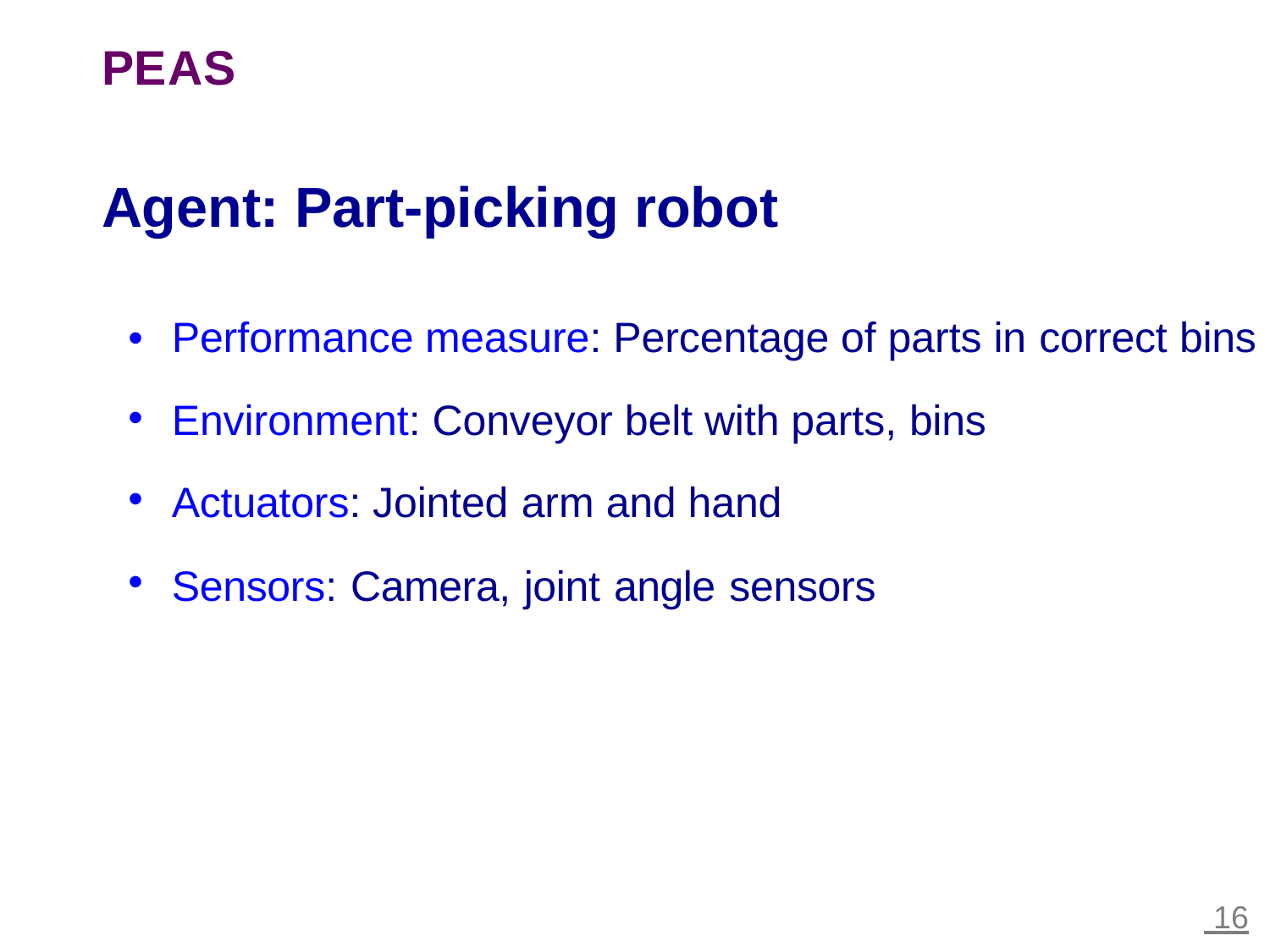

PEAS
Agent: Part-picking robot
•
•
•
•
Performance measure: Percentage of parts in
correct
bins
Environment: Conveyor belt with parts,
bins
Actuators: Jointed
arm and hand
Sensors:
Camera,
joint
angle
sensors
 16